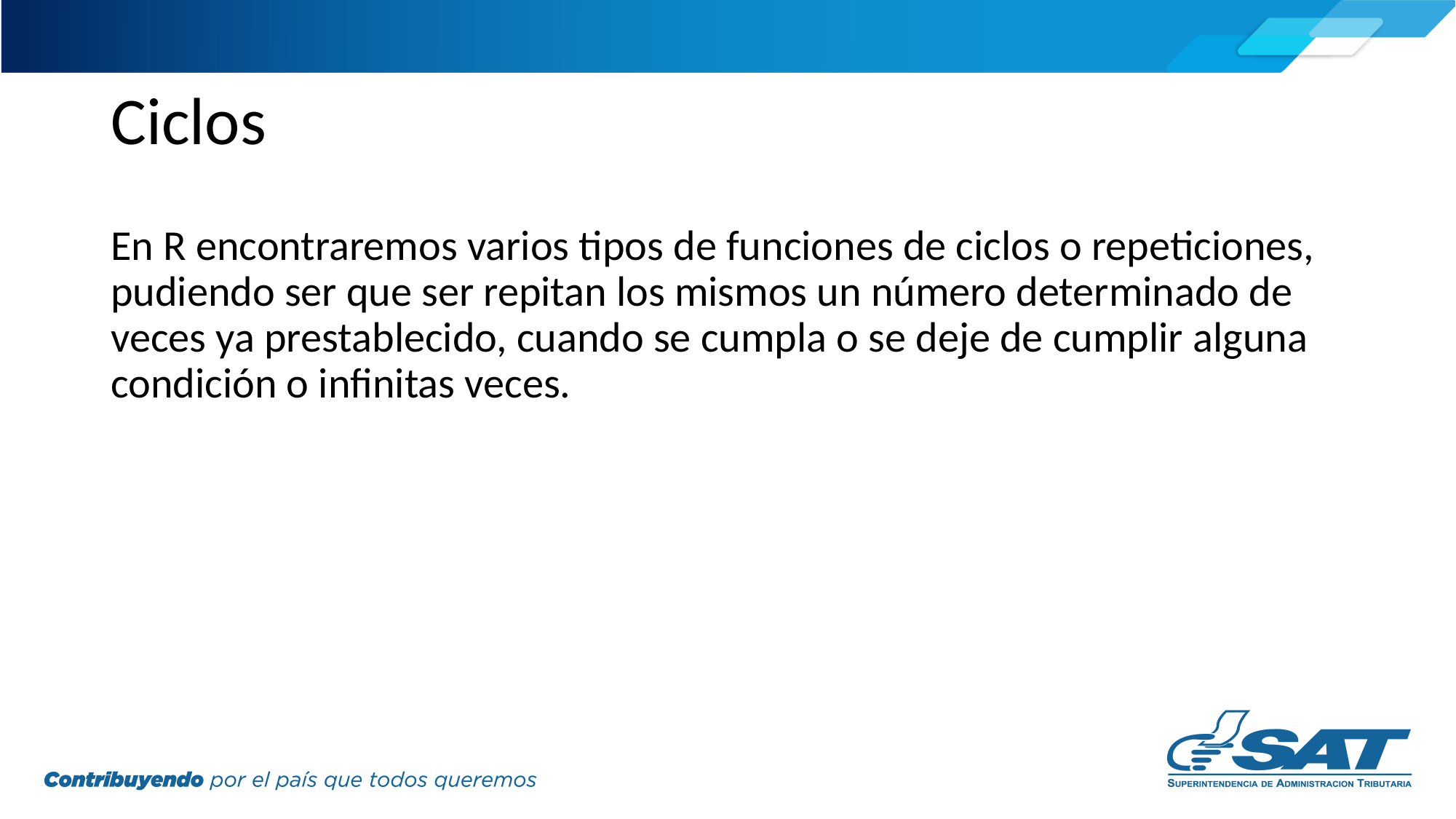

# Ciclos
En R encontraremos varios tipos de funciones de ciclos o repeticiones, pudiendo ser que ser repitan los mismos un número determinado de veces ya prestablecido, cuando se cumpla o se deje de cumplir alguna condición o infinitas veces.